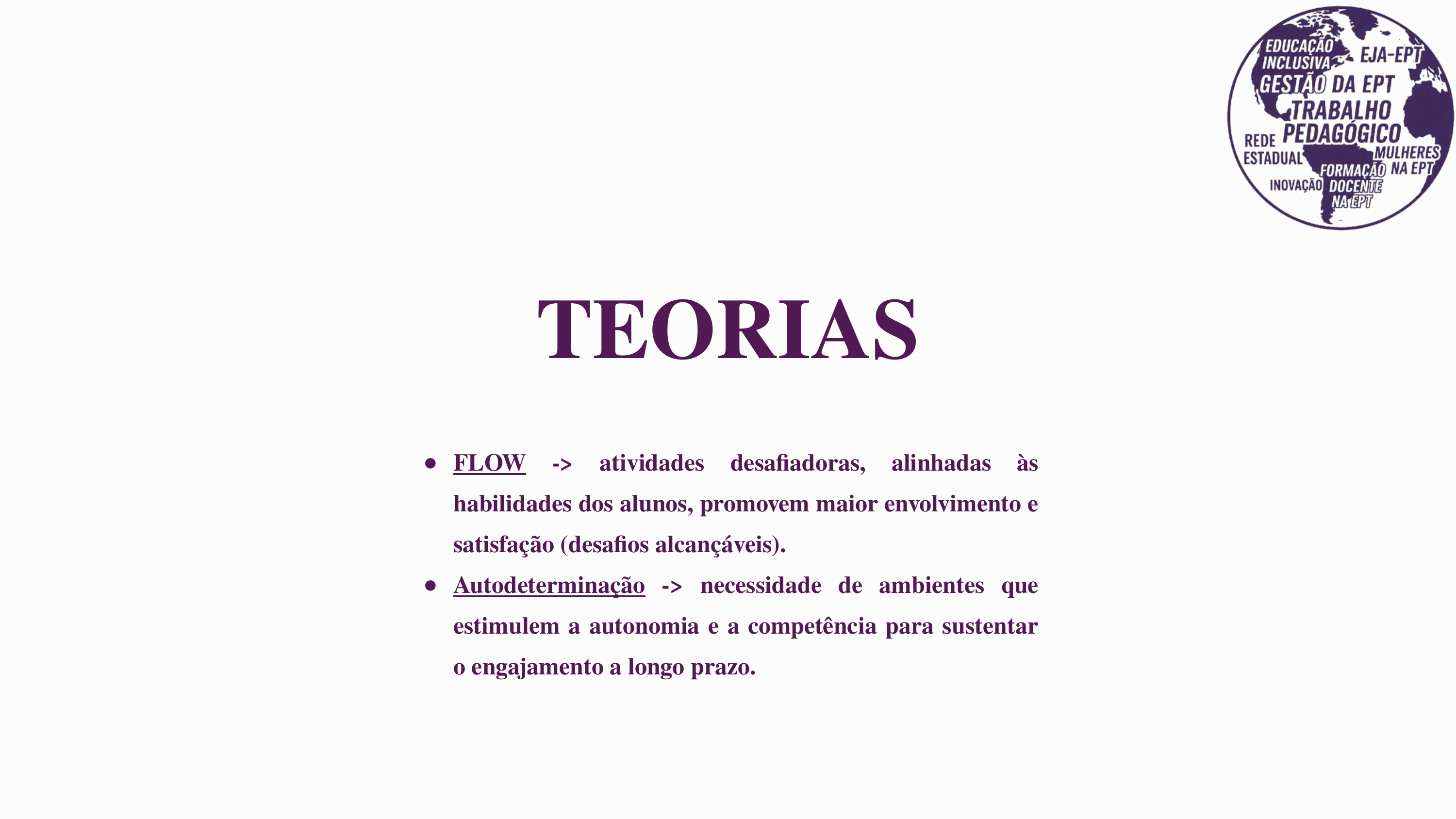

TEORIAS
FLOW -> atividades desafiadoras, alinhadas às habilidades dos alunos, promovem maior envolvimento e satisfação (desafios alcançáveis).
Autodeterminação -> necessidade de ambientes que estimulem a autonomia e a competência para sustentar o engajamento a longo prazo.